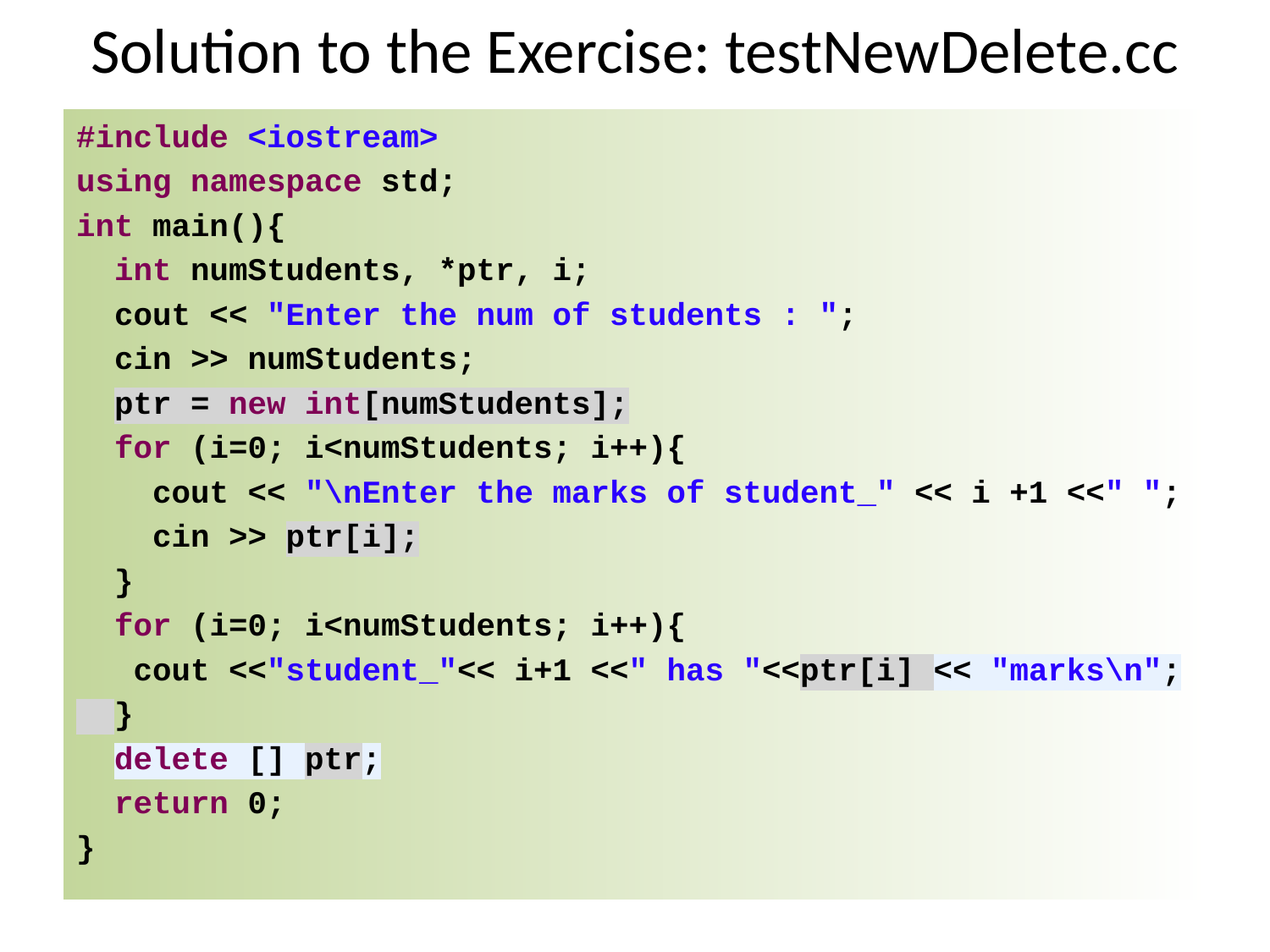

# Solution to the Exercise: testNewDelete.cc
#include <iostream>
using namespace std;
int main(){
  int numStudents, *ptr, i;
  cout << "Enter the num of students : ";
  cin >> numStudents;
  ptr = new int[numStudents];
  for (i=0; i<numStudents; i++){
    cout << "\nEnter the marks of student_" << i +1 <<" ";
    cin >> ptr[i];
  }
  for (i=0; i<numStudents; i++){
   cout <<"student_"<< i+1 <<" has "<<ptr[i] << "marks\n";
  }
  delete [] ptr;
  return 0;
}